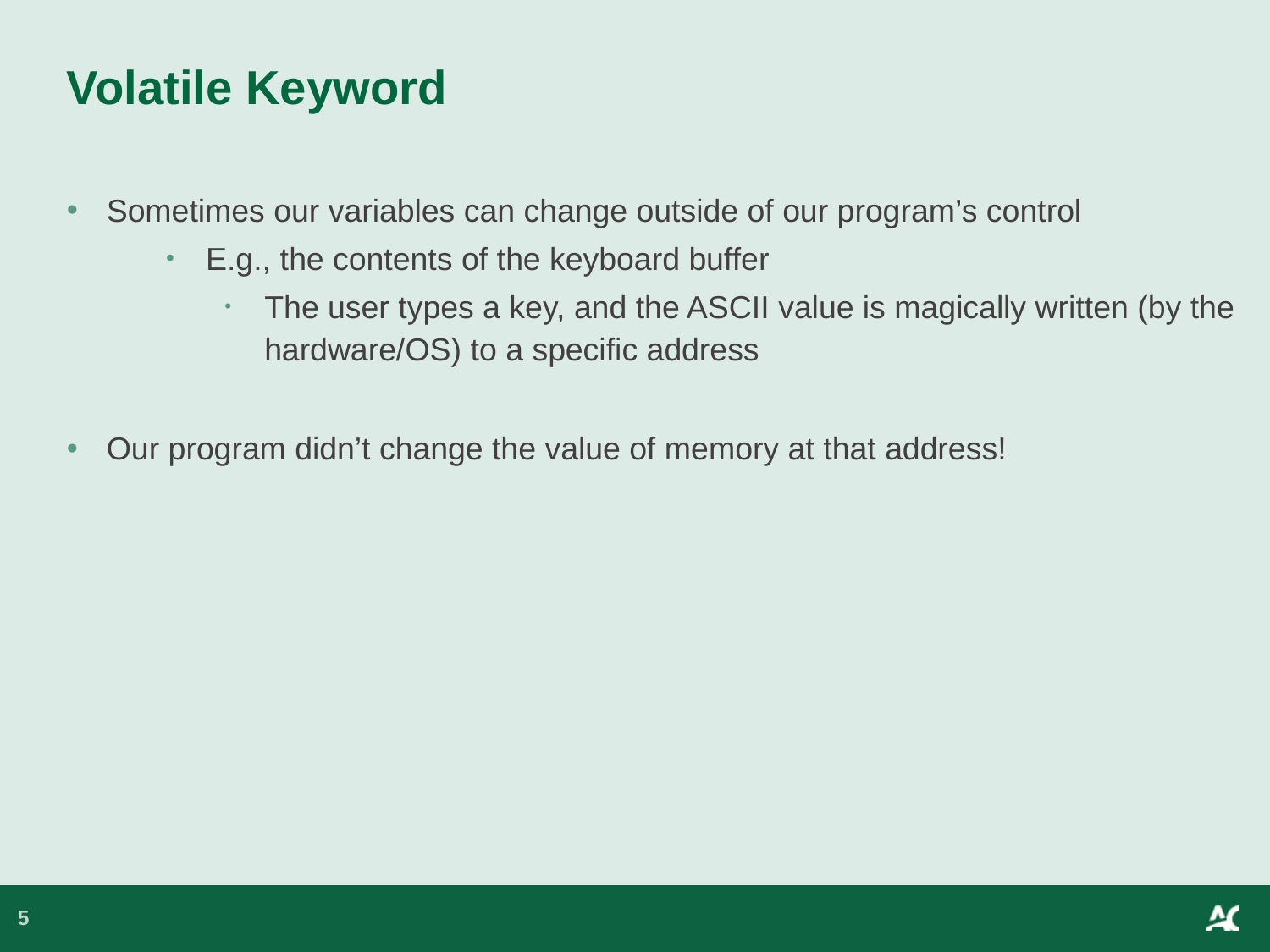

# Volatile Keyword
Sometimes our variables can change outside of our program’s control
E.g., the contents of the keyboard buffer
The user types a key, and the ASCII value is magically written (by the hardware/OS) to a specific address
Our program didn’t change the value of memory at that address!

5